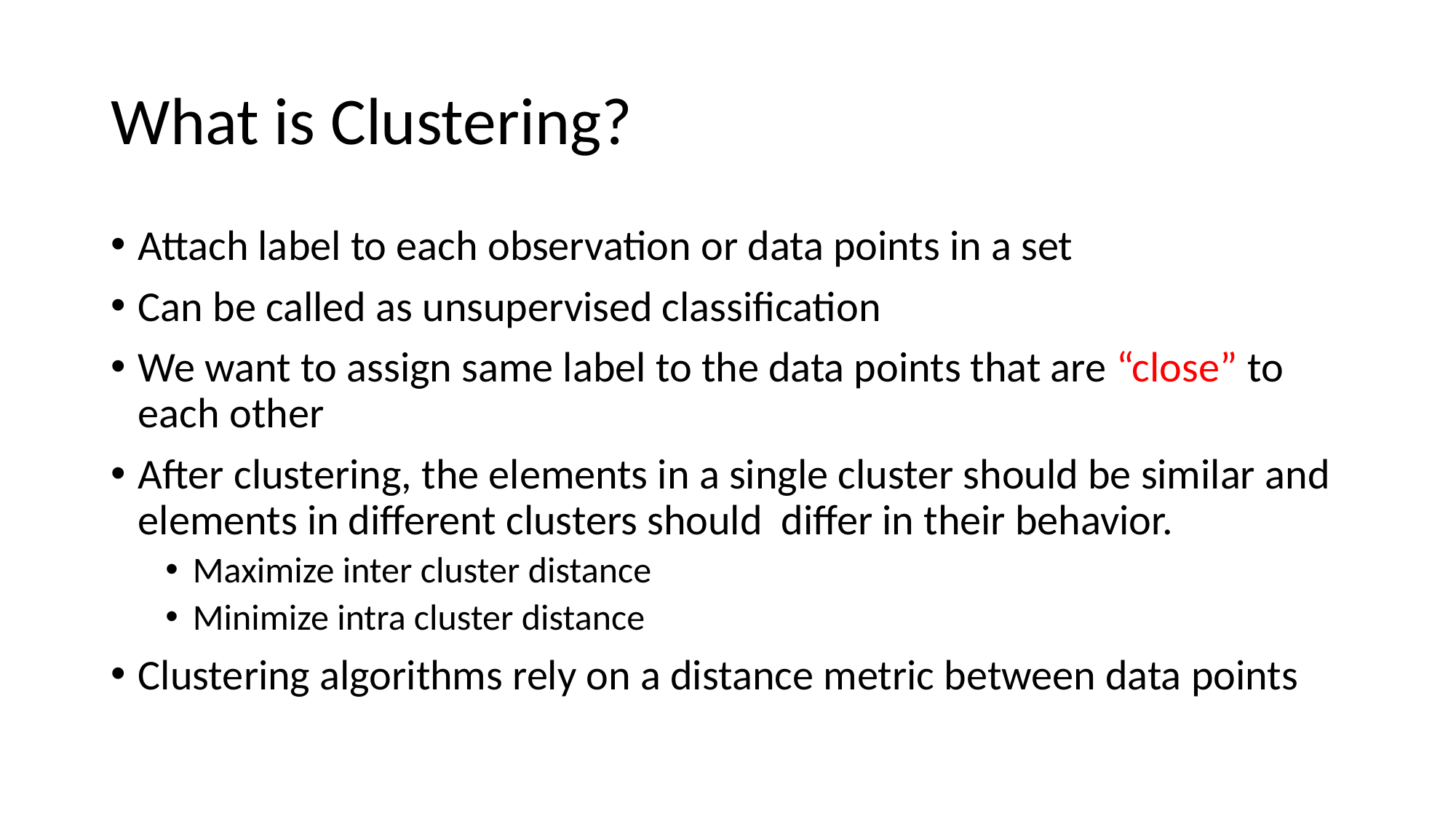

# What is Clustering?
Attach label to each observation or data points in a set
Can be called as unsupervised classification
We want to assign same label to the data points that are “close” to each other
After clustering, the elements in a single cluster should be similar and elements in different clusters should  differ in their behavior.
Maximize inter cluster distance
Minimize intra cluster distance
Clustering algorithms rely on a distance metric between data points